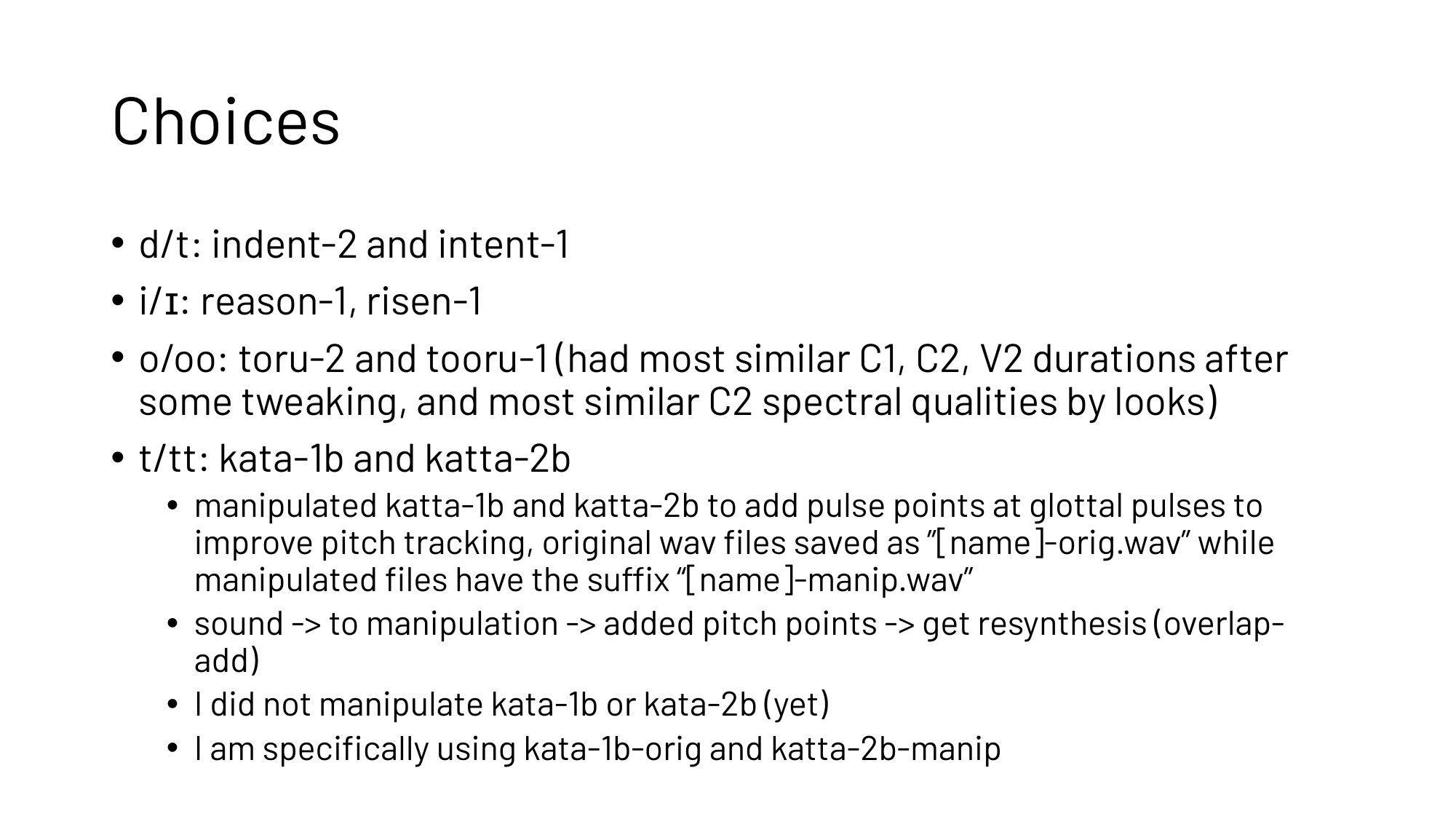

# Choices
d/t: indent-2 and intent-1
i/ɪ: reason-1, risen-1
o/oo: toru-2 and tooru-1 (had most similar C1, C2, V2 durations after some tweaking, and most similar C2 spectral qualities by looks)
t/tt: kata-1b and katta-2b
manipulated katta-1b and katta-2b to add pulse points at glottal pulses to improve pitch tracking, original wav files saved as ”[name]-orig.wav” while manipulated files have the suffix “[name]-manip.wav”
sound -> to manipulation -> added pitch points -> get resynthesis (overlap-add)
I did not manipulate kata-1b or kata-2b (yet)
I am specifically using kata-1b-orig and katta-2b-manip